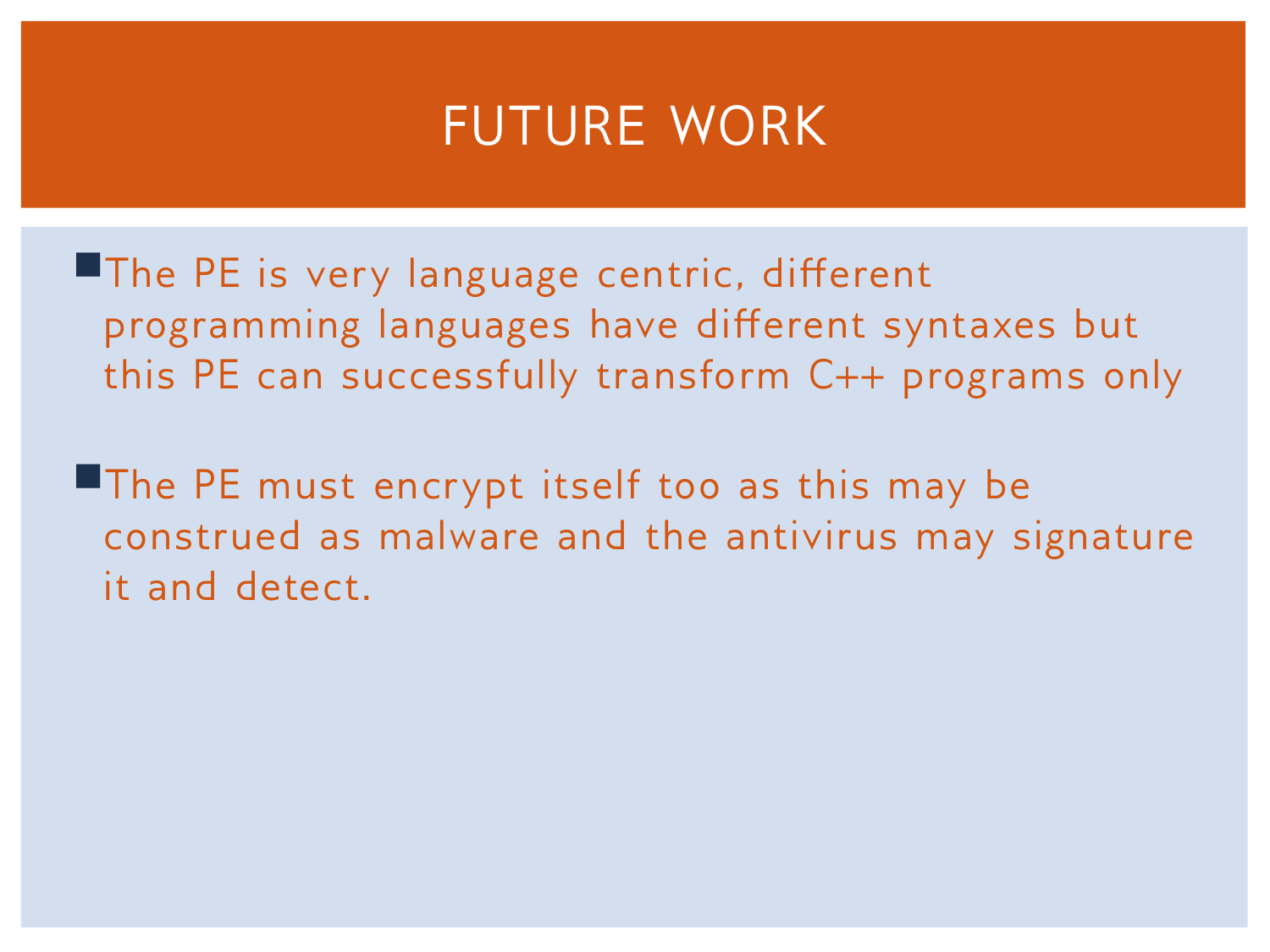

# Future Work
The PE is very language centric, different programming languages have different syntaxes but this PE can successfully transform C++ programs only
The PE must encrypt itself too as this may be construed as malware and the antivirus may signature it and detect.